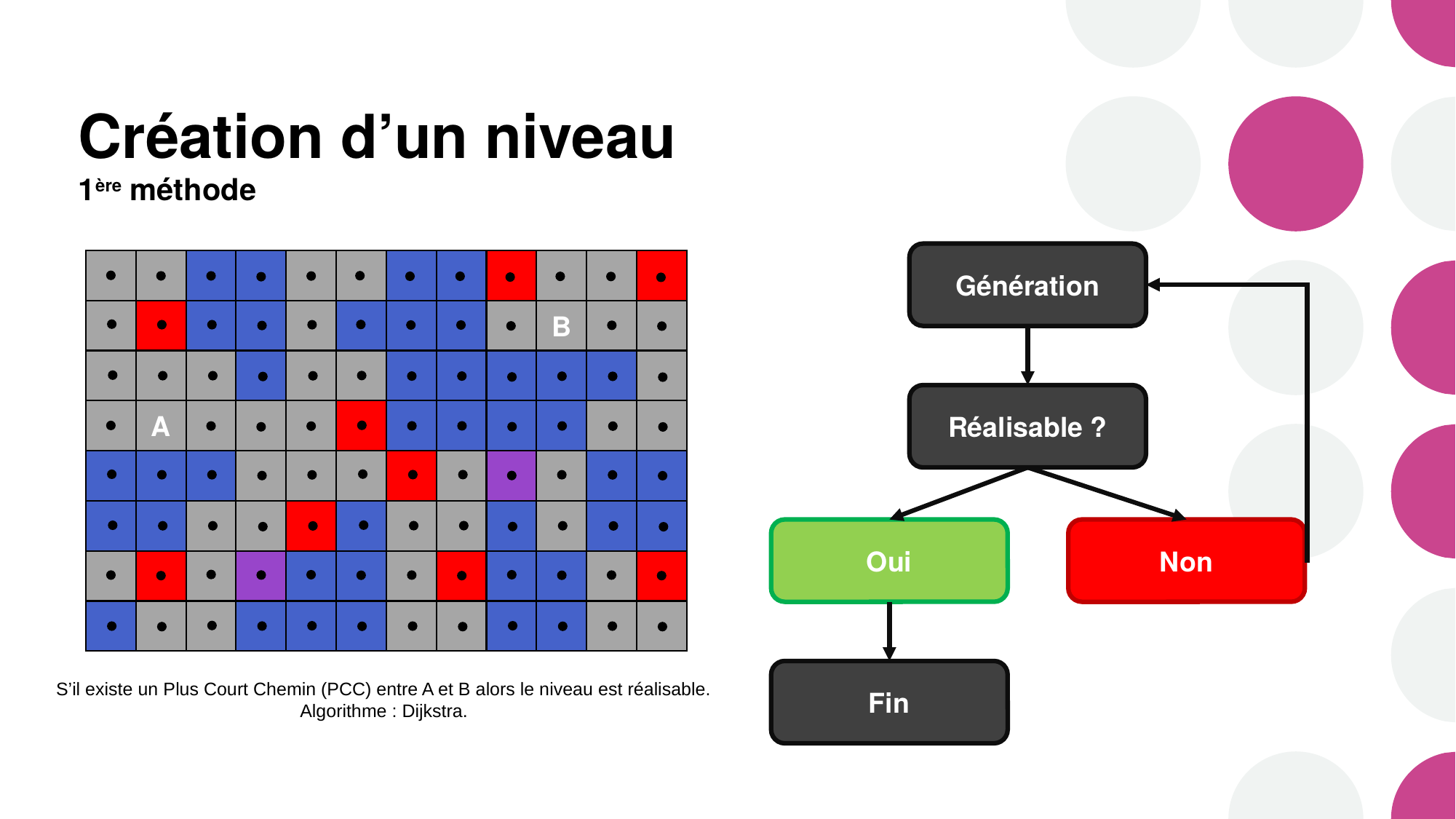

# Création d’un niveau 1ère méthode
Génération

B

Réalisable ?

A

Oui
Non

Fin
S’il existe un Plus Court Chemin (PCC) entre A et B alors le niveau est réalisable.
Algorithme : Dijkstra.